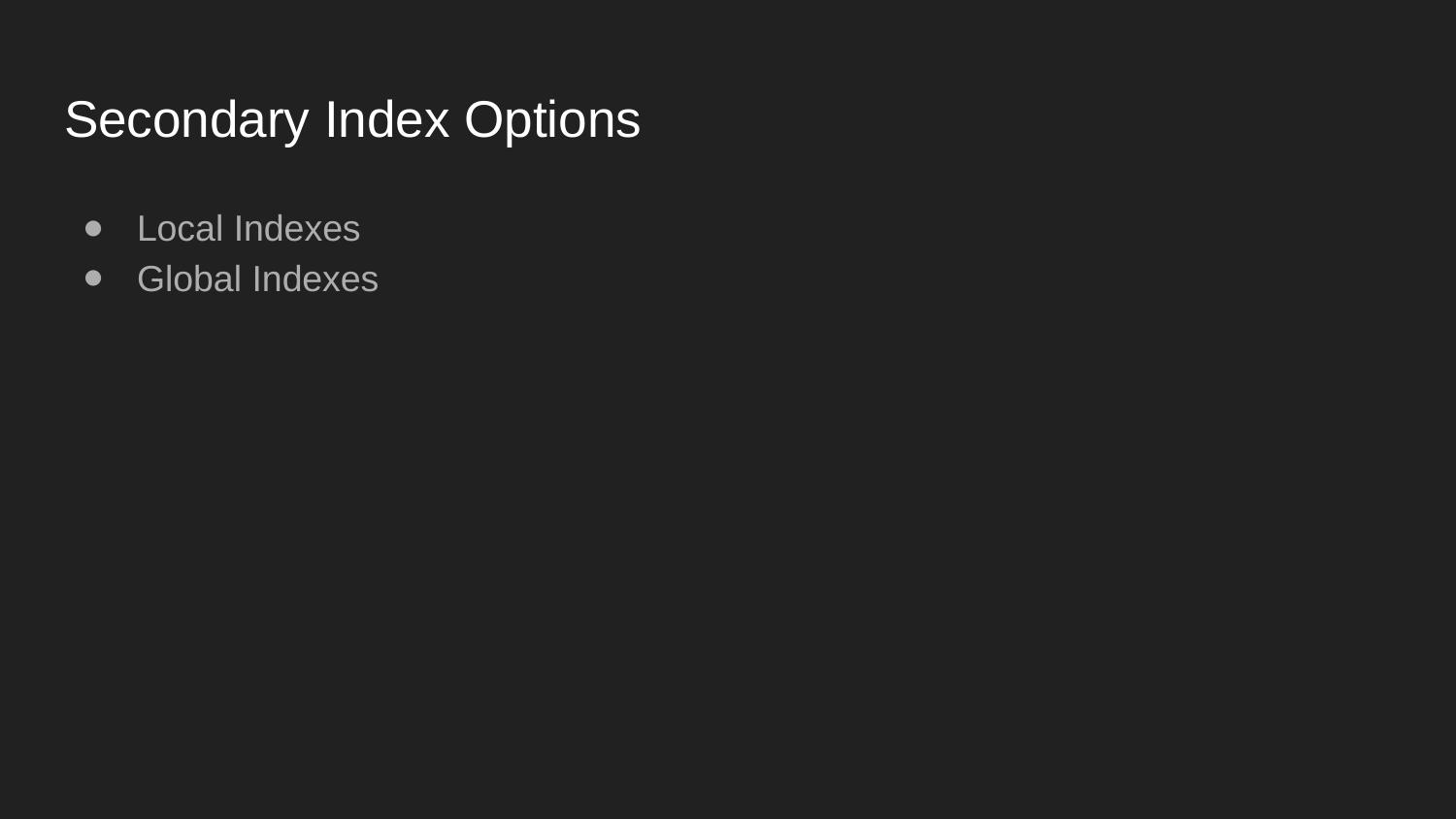

# Secondary Index Options
Local Indexes
Global Indexes